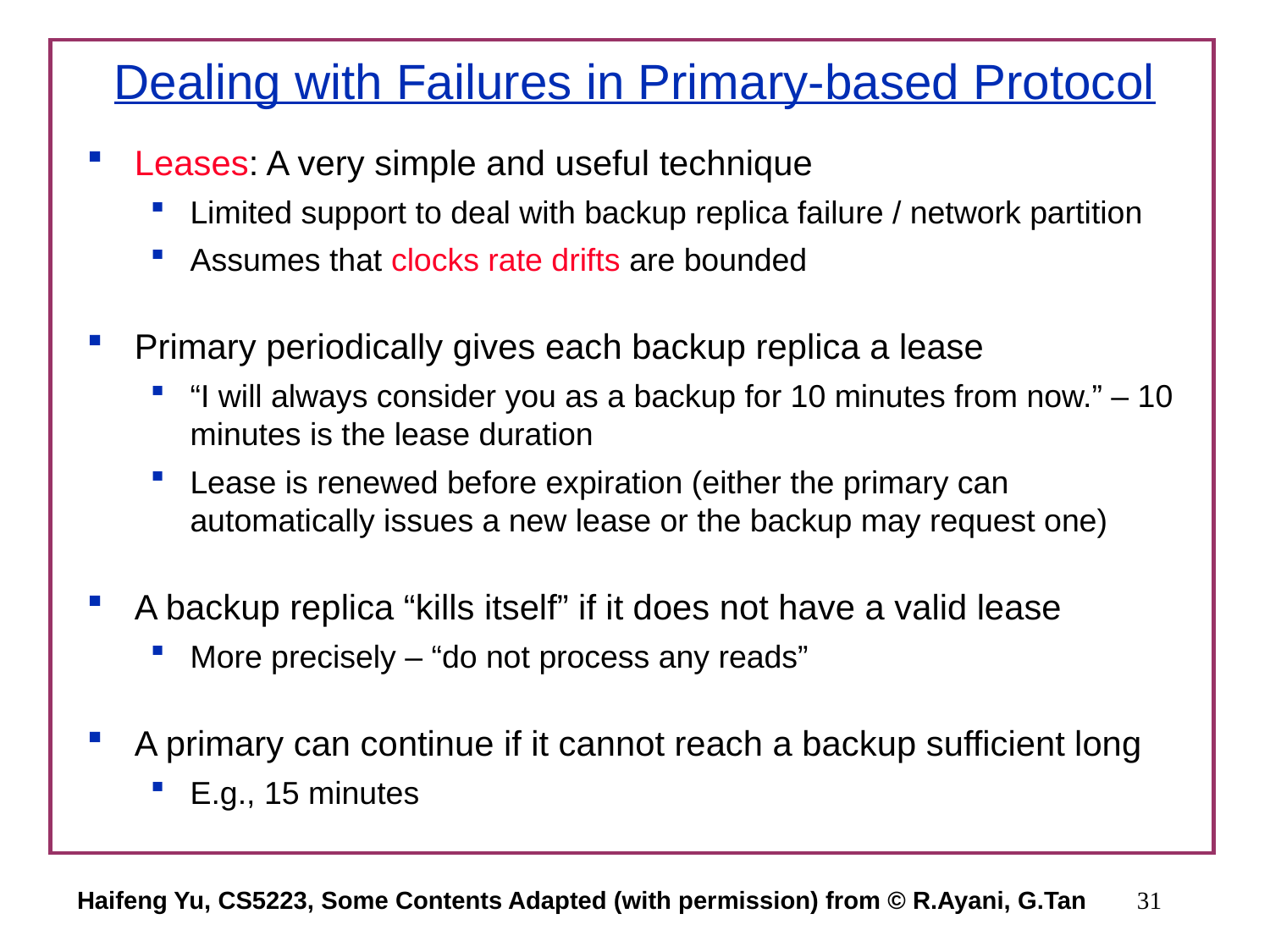

# Dealing with Failures in Primary-based Protocol
Leases: A very simple and useful technique
Limited support to deal with backup replica failure / network partition
Assumes that clocks rate drifts are bounded

Primary periodically gives each backup replica a lease
“I will always consider you as a backup for 10 minutes from now.” – 10 minutes is the lease duration
Lease is renewed before expiration (either the primary can automatically issues a new lease or the backup may request one)

A backup replica “kills itself” if it does not have a valid lease
More precisely – “do not process any reads”

A primary can continue if it cannot reach a backup sufficient long
E.g., 15 minutes
Haifeng Yu, CS5223, Some Contents Adapted (with permission) from © R.Ayani, G.Tan
31